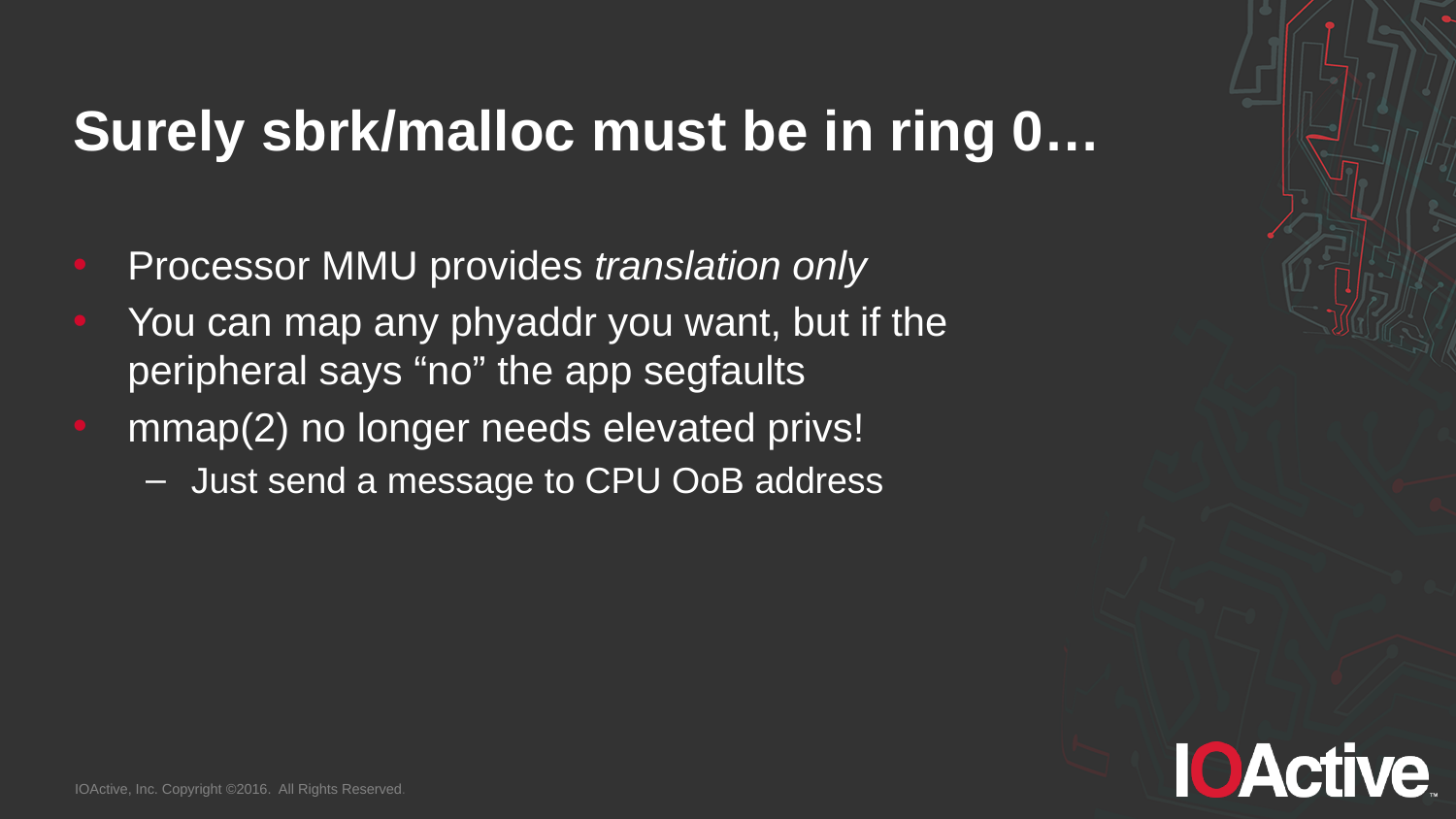

# Surely sbrk/malloc must be in ring 0…
Processor MMU provides translation only
You can map any phyaddr you want, but if the peripheral says “no” the app segfaults
mmap(2) no longer needs elevated privs!
Just send a message to CPU OoB address